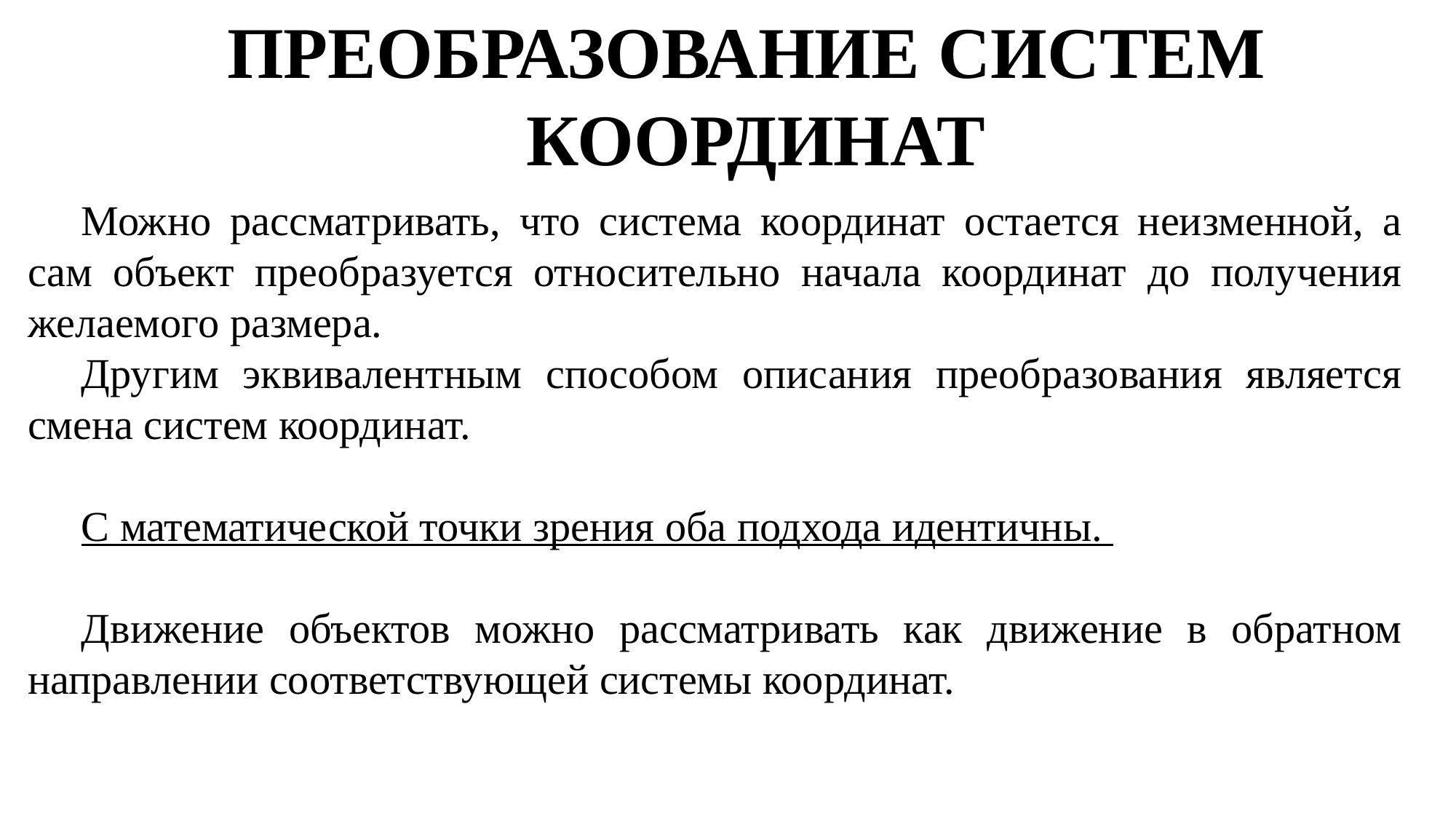

ПРЕОБРАЗОВАНИЕ СИСТЕМ
 КООРДИНАТ
Можно рассматривать, что система координат остается неизменной, а сам объект преобразуется относительно начала координат до получения желаемого размера.
Другим эквивалентным способом описания преобразования является смена систем координат.

С математической точки зрения оба подхода идентичны.

Движение объектов можно рассматривать как движение в обратном направлении соответствующей системы координат.